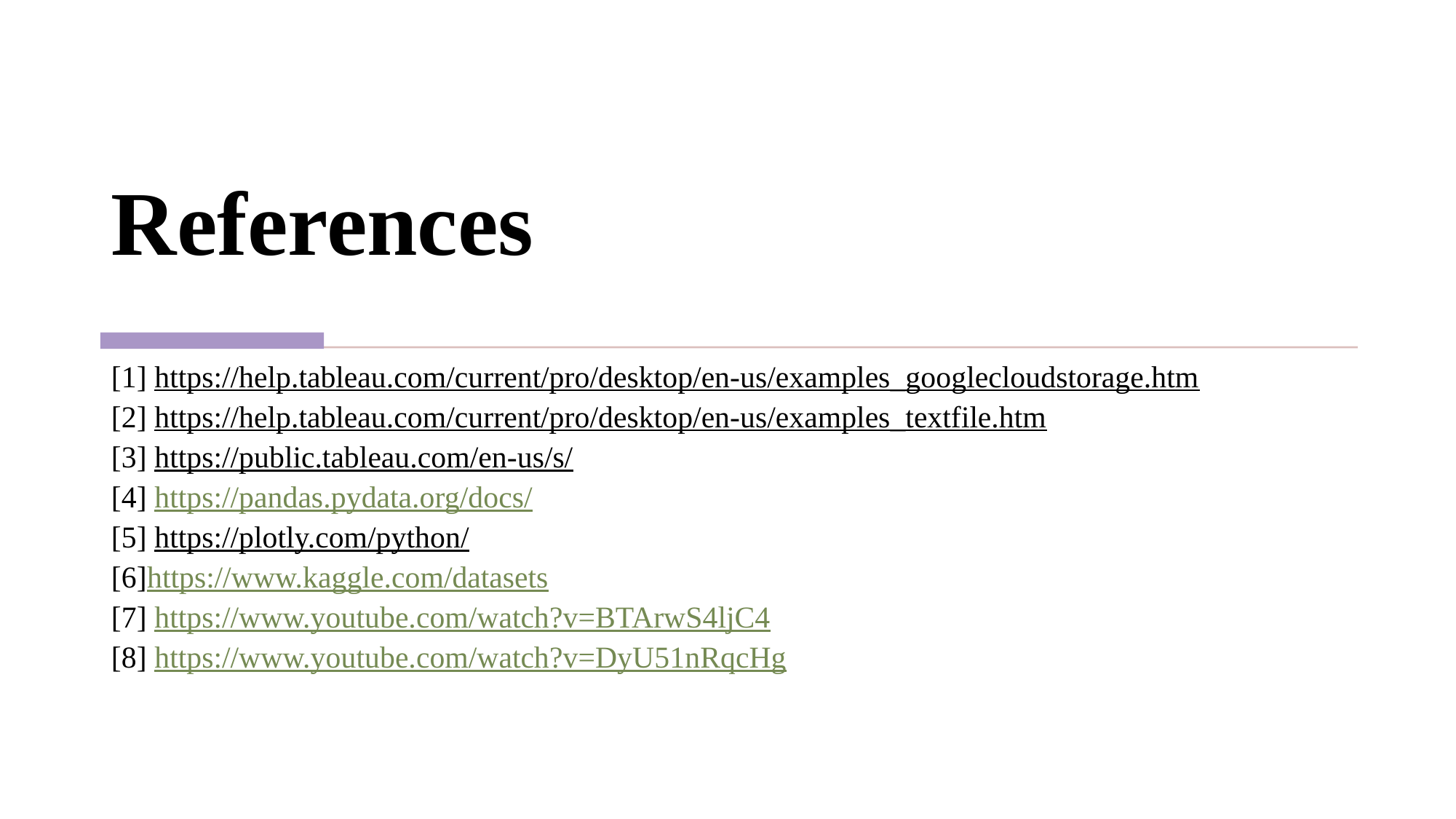

# References

[1] https://help.tableau.com/current/pro/desktop/en-us/examples_googlecloudstorage.htm
[2] https://help.tableau.com/current/pro/desktop/en-us/examples_textfile.htm
[3] https://public.tableau.com/en-us/s/
[4] https://pandas.pydata.org/docs/
[5] https://plotly.com/python/
[6]https://www.kaggle.com/datasets
[7] https://www.youtube.com/watch?v=BTArwS4ljC4
[8] https://www.youtube.com/watch?v=DyU51nRqcHg